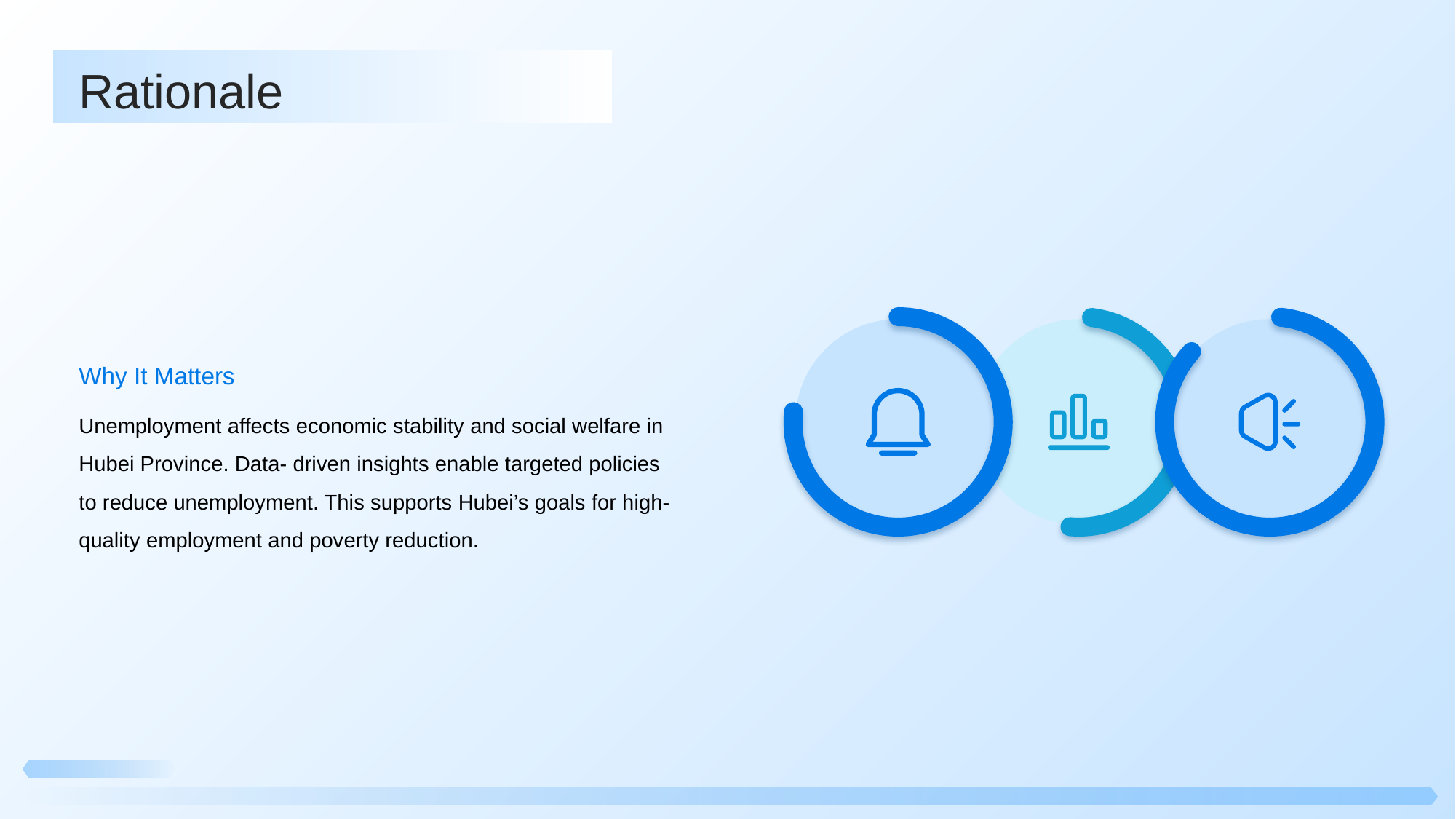

Rationale

Why It Matters

Unemployment affects economic stability and social welfare in Hubei Province. Data- driven insights enable targeted policies to reduce unemployment. This supports Hubei’s goals for high- quality employment and poverty reduction.